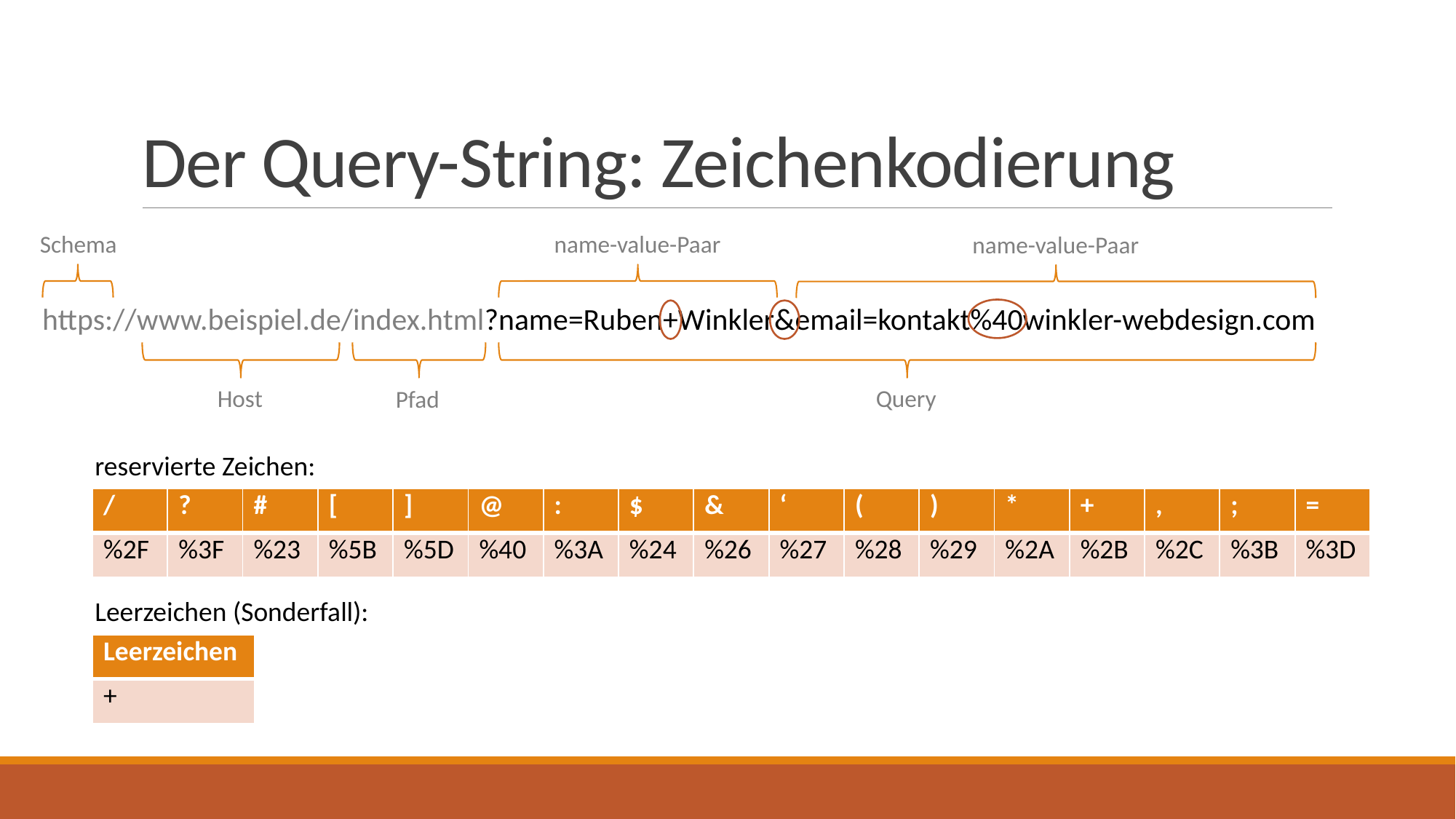

# Der Query-String: Zeichenkodierung

name-value-Paar
Schema
name-value-Paar

https://www.beispiel.de/index.html?name=Ruben+Winkler&email=kontakt%40winkler-webdesign.com

Query
Host
Pfad
reservierte Zeichen:
| / | ? | # | [ | ] | @ | : | $ | & | ‘ | ( | ) | \* | + | , | ; | = |
| --- | --- | --- | --- | --- | --- | --- | --- | --- | --- | --- | --- | --- | --- | --- | --- | --- |
| %2F | %3F | %23 | %5B | %5D | %40 | %3A | %24 | %26 | %27 | %28 | %29 | %2A | %2B | %2C | %3B | %3D |
Leerzeichen (Sonderfall):
| Leerzeichen |
| --- |
| + |